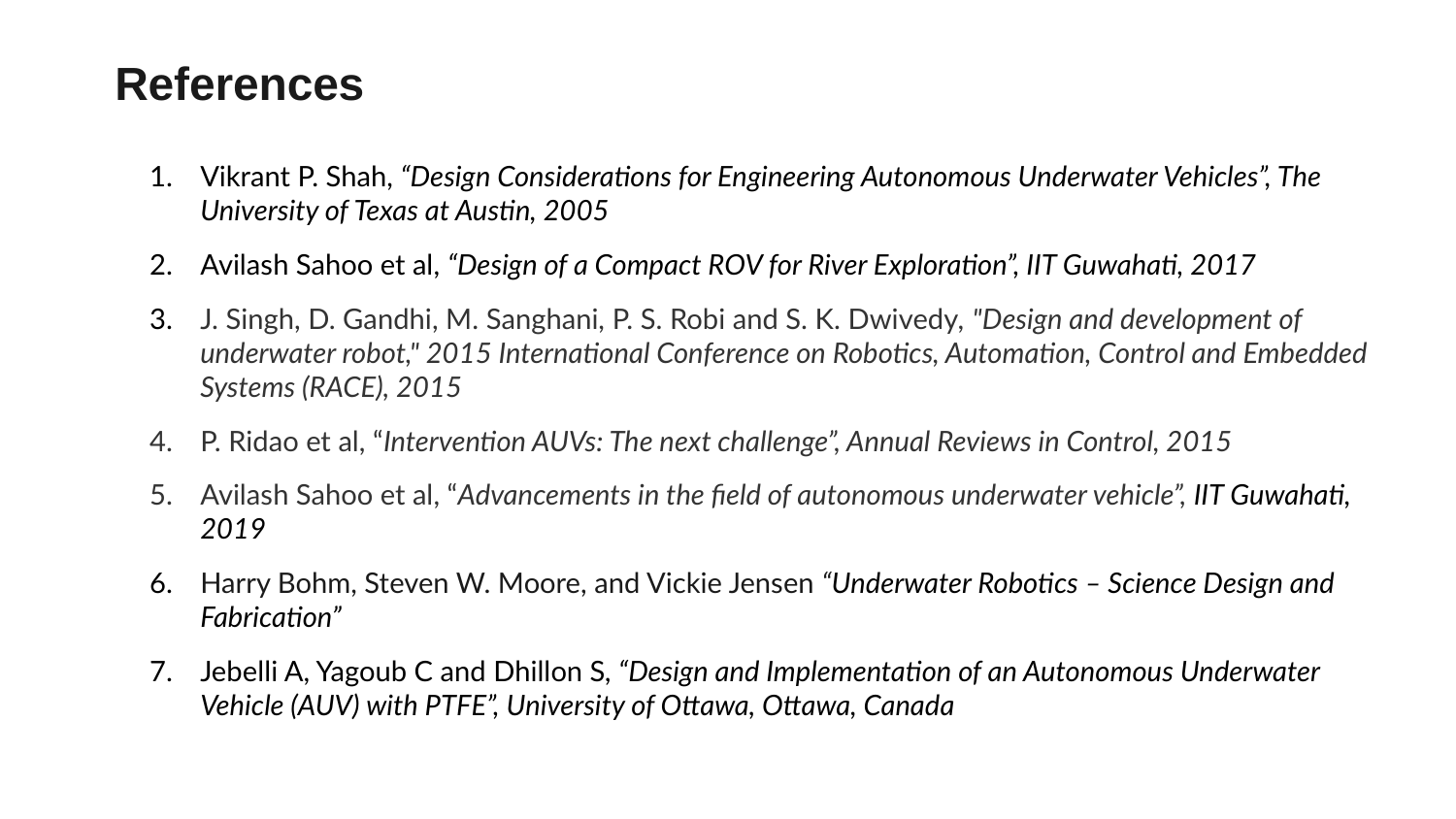

References
Vikrant P. Shah, “Design Considerations for Engineering Autonomous Underwater Vehicles”, The University of Texas at Austin, 2005
Avilash Sahoo et al, “Design of a Compact ROV for River Exploration”, IIT Guwahati, 2017
J. Singh, D. Gandhi, M. Sanghani, P. S. Robi and S. K. Dwivedy, "Design and development of underwater robot," 2015 International Conference on Robotics, Automation, Control and Embedded Systems (RACE), 2015
P. Ridao et al, “Intervention AUVs: The next challenge”, Annual Reviews in Control, 2015
Avilash Sahoo et al, “Advancements in the field of autonomous underwater vehicle”, IIT Guwahati, 2019
Harry Bohm, Steven W. Moore, and Vickie Jensen “Underwater Robotics – Science Design and Fabrication”
Jebelli A, Yagoub C and Dhillon S, “Design and Implementation of an Autonomous Underwater Vehicle (AUV) with PTFE”, University of Ottawa, Ottawa, Canada